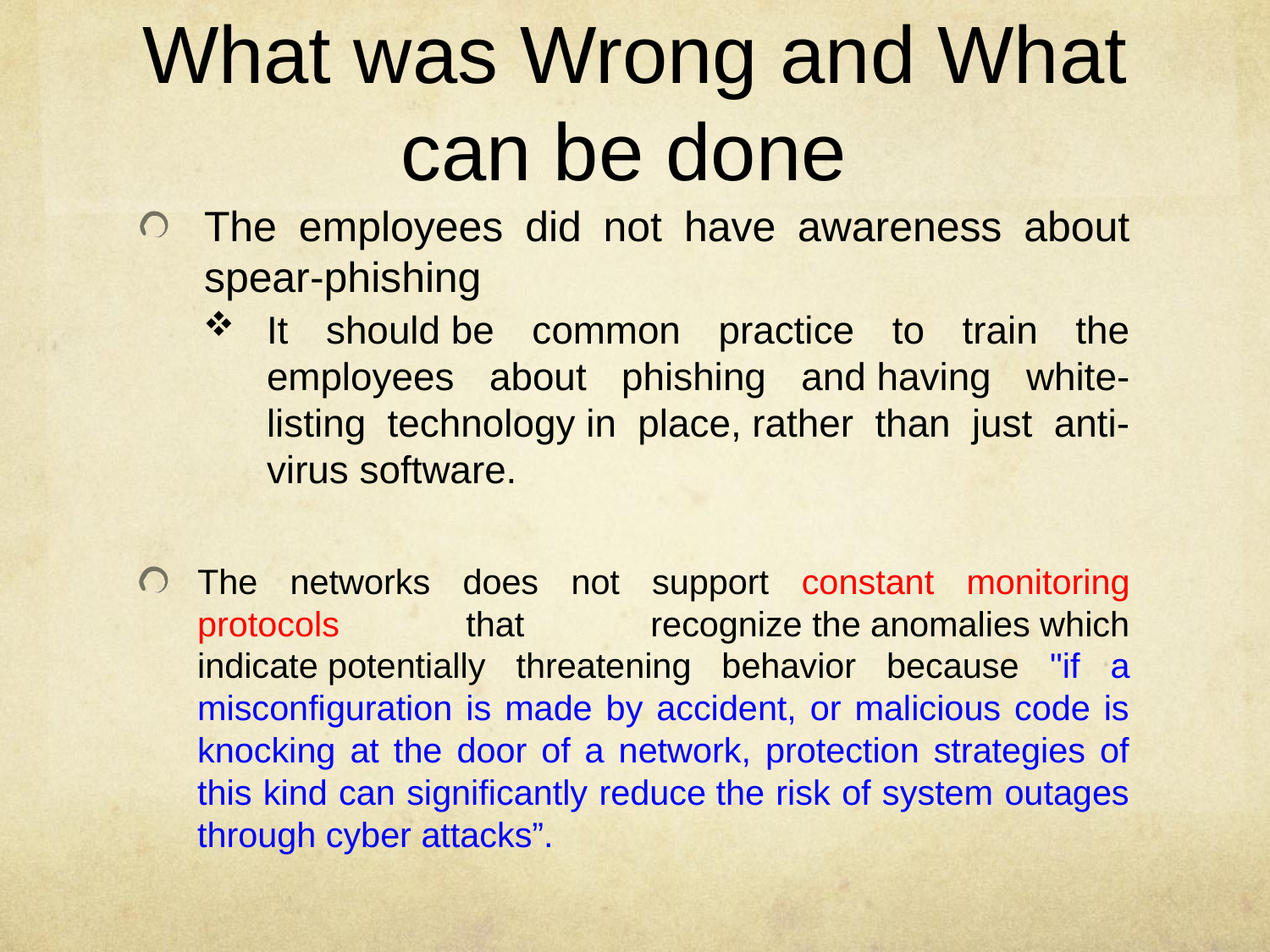

# What was Wrong and What can be done
The employees did not have awareness about spear-phishing

It should be common practice to train the employees about phishing and having white-listing technology in place, rather than just anti-virus software.
The networks does not support constant monitoring protocols that recognize the anomalies which indicate potentially threatening behavior because "if a misconfiguration is made by accident, or malicious code is knocking at the door of a network, protection strategies of this kind can significantly reduce the risk of system outages through cyber attacks”.